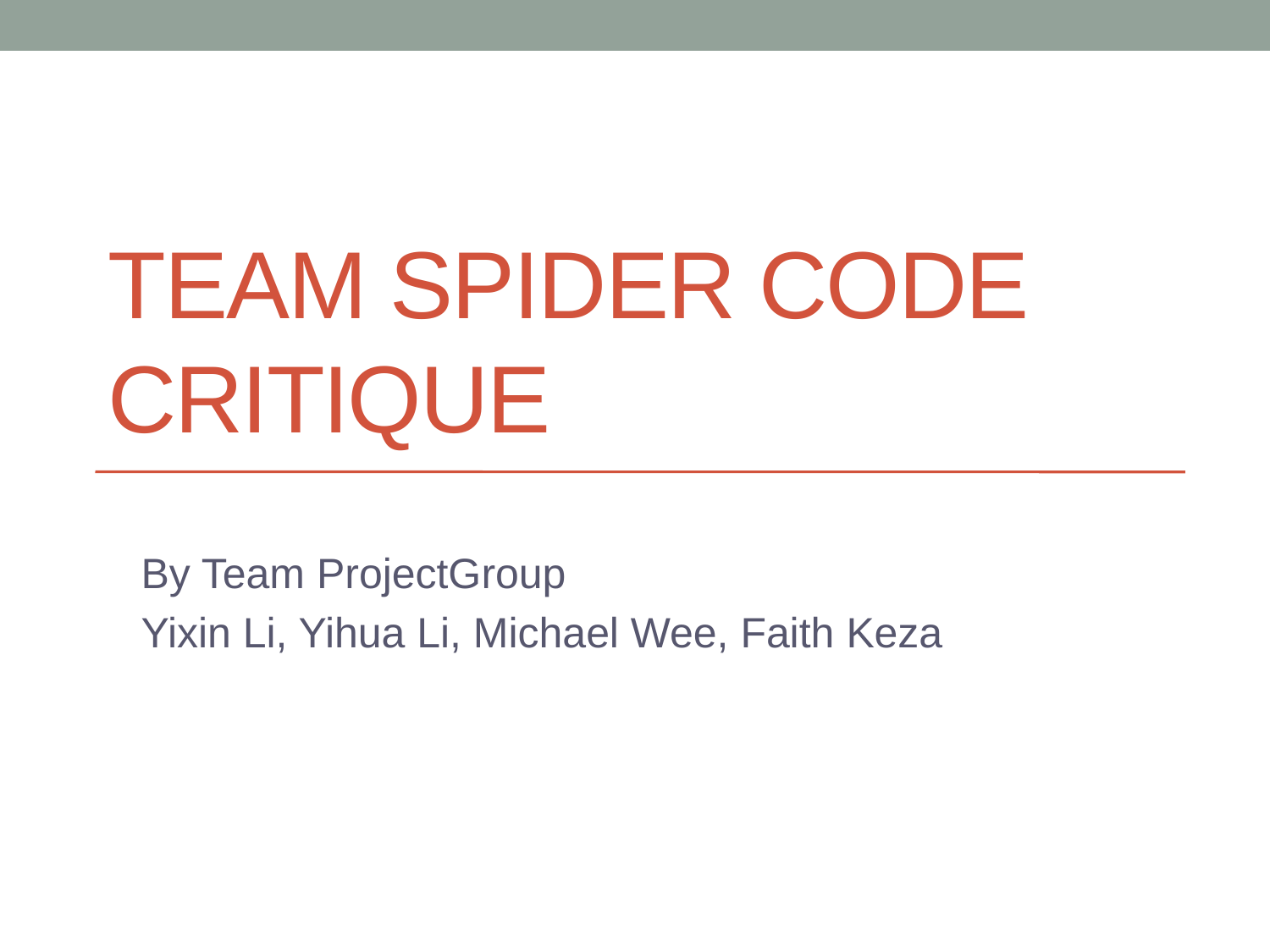

# Team Spider Code Critique
By Team ProjectGroup
Yixin Li, Yihua Li, Michael Wee, Faith Keza